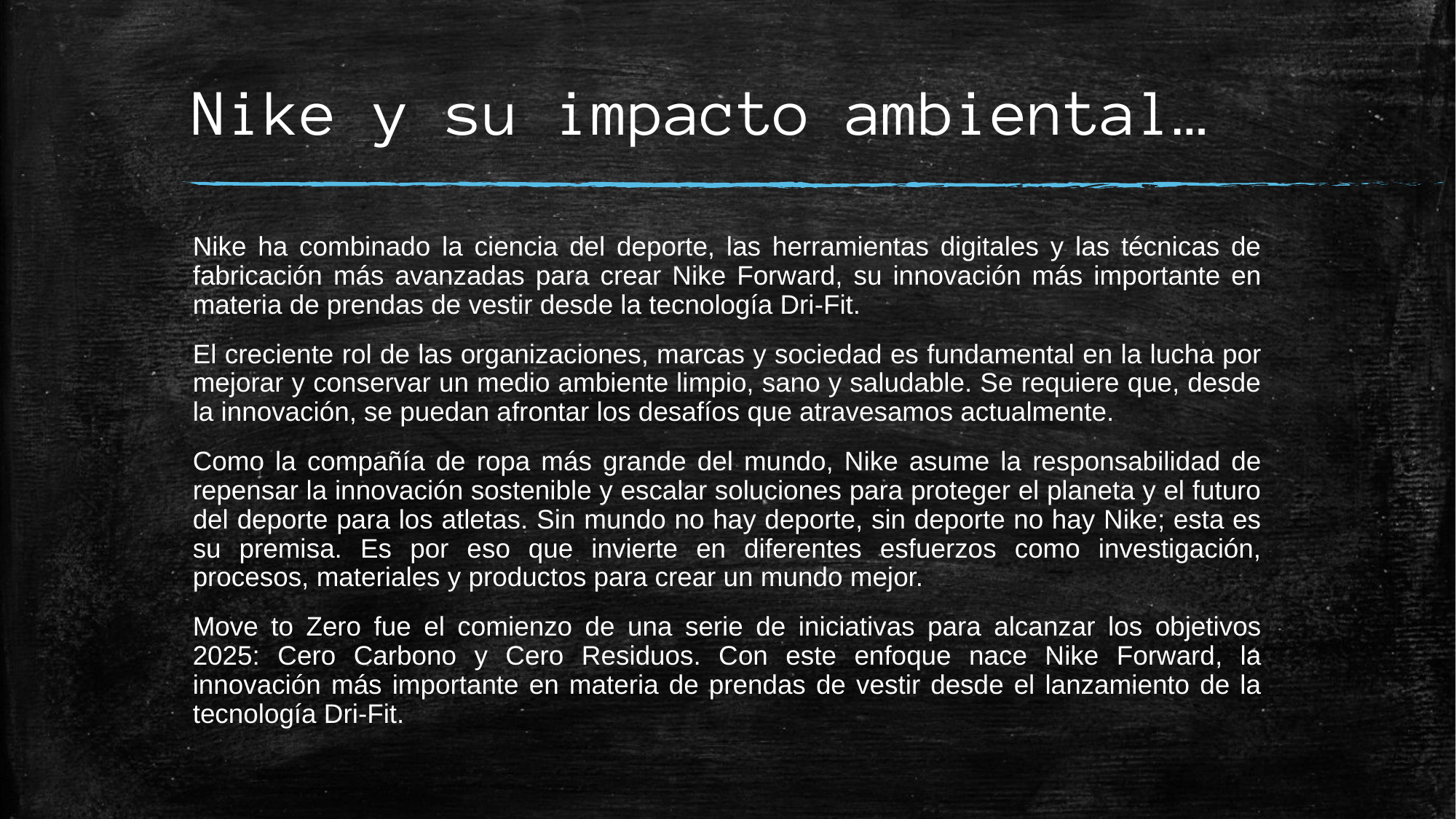

# Nike y su impacto ambiental…
Nike ha combinado la ciencia del deporte, las herramientas digitales y las técnicas de fabricación más avanzadas para crear Nike Forward, su innovación más importante en materia de prendas de vestir desde la tecnología Dri-Fit.
El creciente rol de las organizaciones, marcas y sociedad es fundamental en la lucha por mejorar y conservar un medio ambiente limpio, sano y saludable. Se requiere que, desde la innovación, se puedan afrontar los desafíos que atravesamos actualmente.
Como la compañía de ropa más grande del mundo, Nike asume la responsabilidad de repensar la innovación sostenible y escalar soluciones para proteger el planeta y el futuro del deporte para los atletas. Sin mundo no hay deporte, sin deporte no hay Nike; esta es su premisa. Es por eso que invierte en diferentes esfuerzos como investigación, procesos, materiales y productos para crear un mundo mejor.
Move to Zero fue el comienzo de una serie de iniciativas para alcanzar los objetivos 2025: Cero Carbono y Cero Residuos. Con este enfoque nace Nike Forward, la innovación más importante en materia de prendas de vestir desde el lanzamiento de la tecnología Dri-Fit.